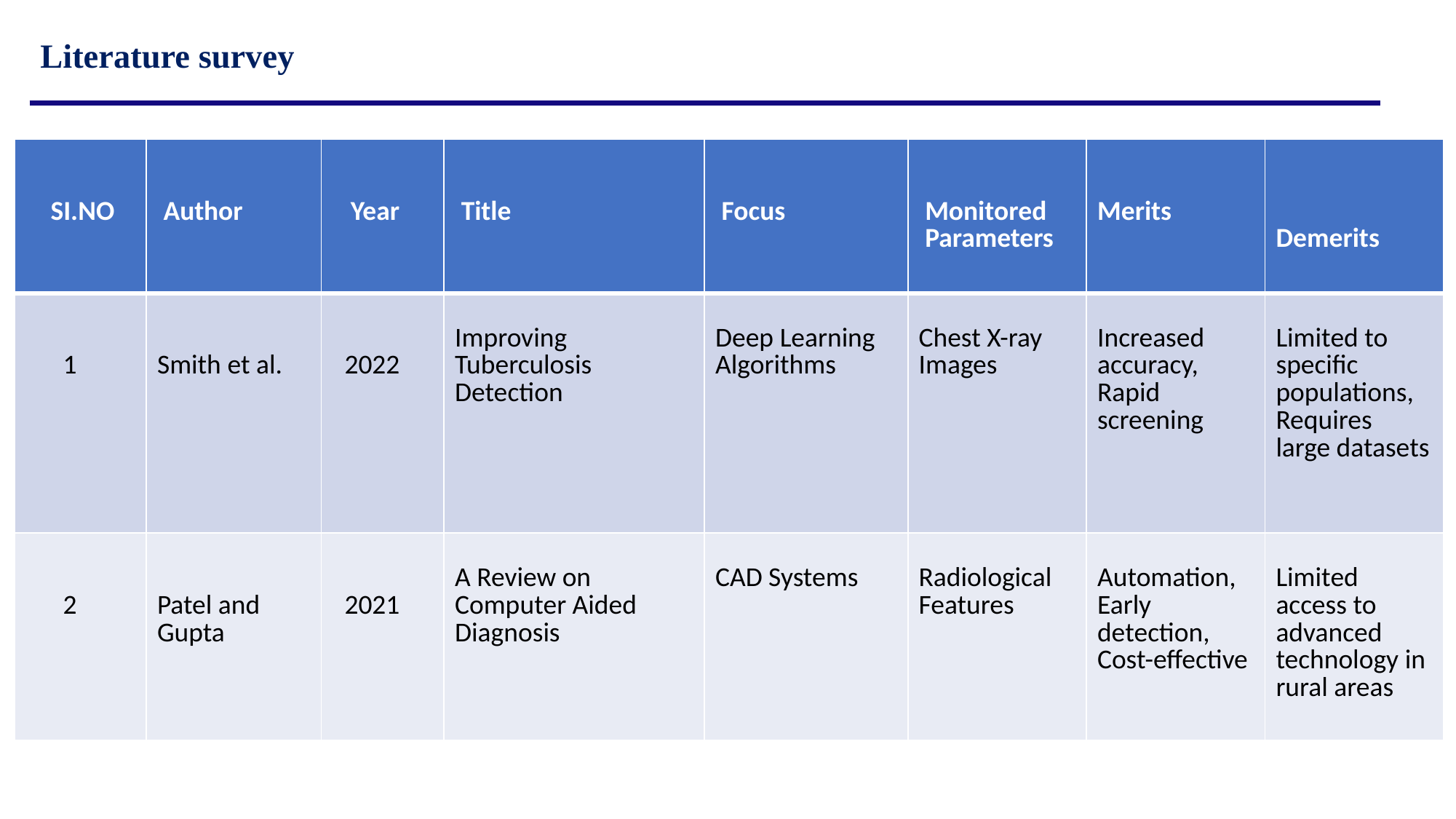

# Literature survey
| SI.NO | Author | Year | Title | Focus | Monitored Parameters | Merits | Demerits |
| --- | --- | --- | --- | --- | --- | --- | --- |
| 1 | Smith et al. | 2022 | Improving Tuberculosis Detection | Deep Learning Algorithms | Chest X-ray Images | Increased accuracy, Rapid screening | Limited to specific populations, Requires large datasets |
| 2 | Patel and Gupta | 2021 | A Review on Computer Aided Diagnosis | CAD Systems | Radiological Features | Automation, Early detection, Cost-effective | Limited access to advanced technology in rural areas |